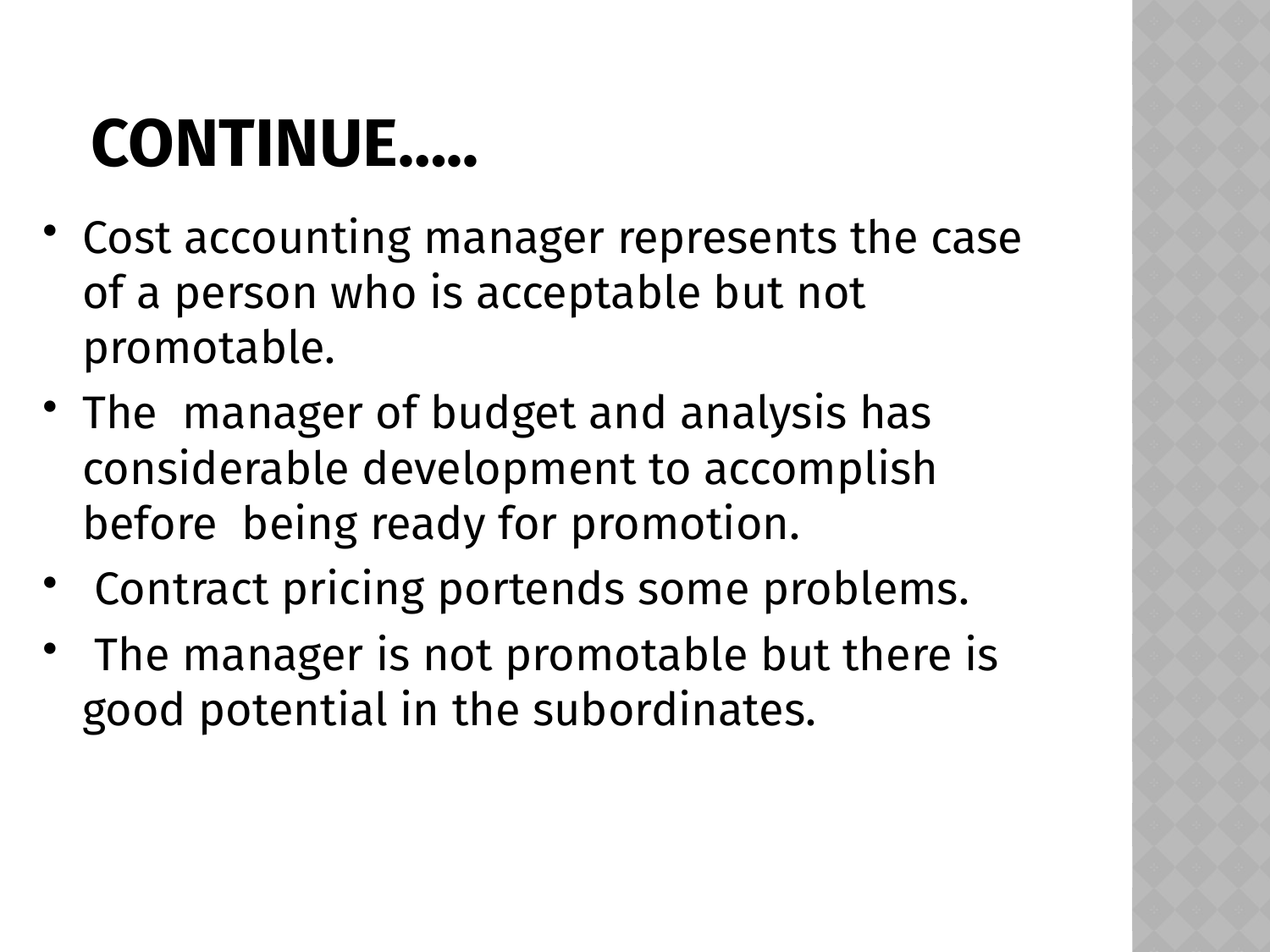

# Continue…..
Cost accounting manager represents the case of a person who is acceptable but not promotable.
The  manager of budget and analysis has considerable development to accomplish  before  being ready for promotion.
 Contract pricing portends some problems.
 The manager is not promotable but there is  good potential in the subordinates.